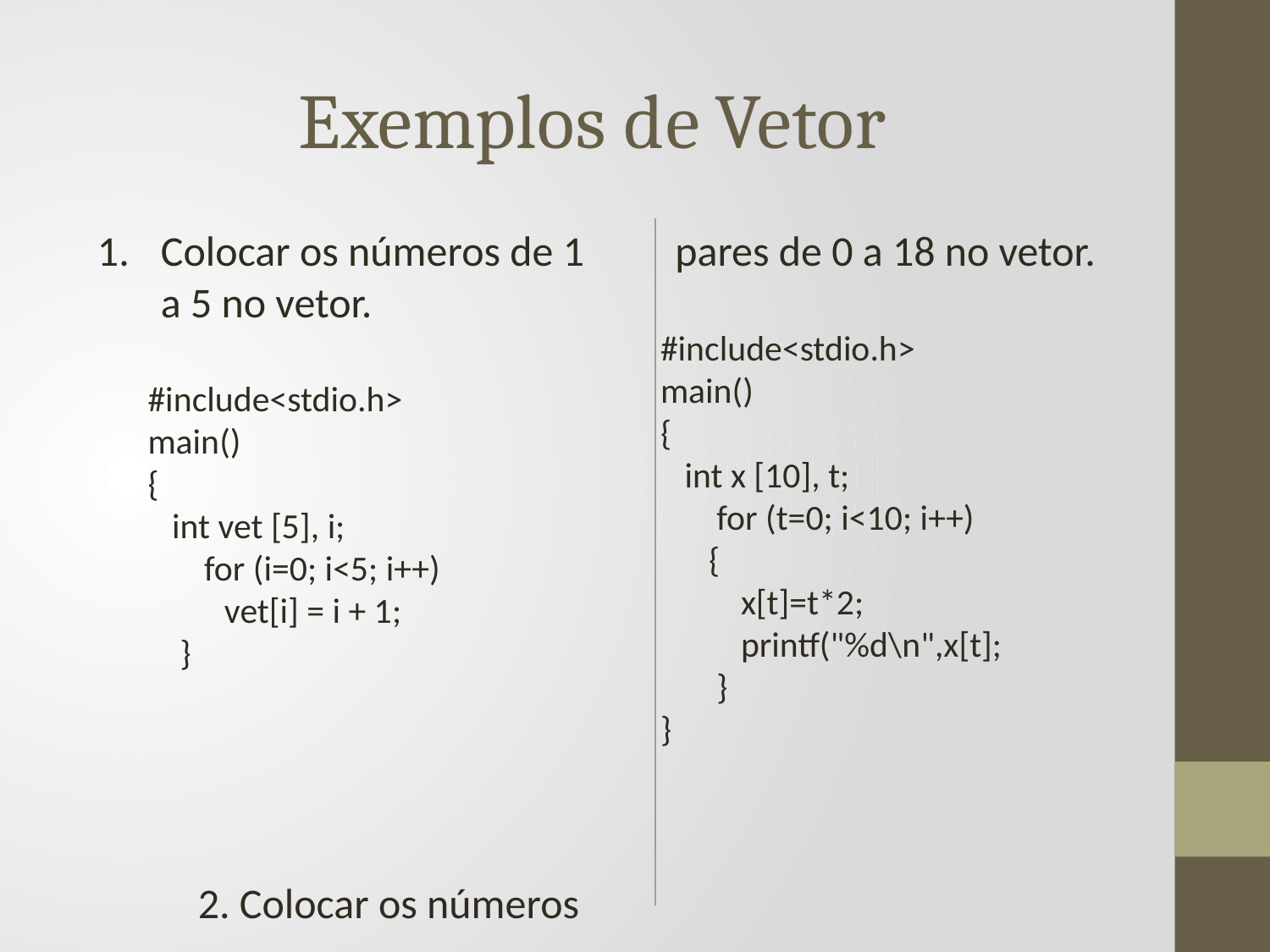

Exemplos de Vetor
Colocar os números de 1  a 5 no vetor.

#include<stdio.h>
main()
{
   int vet [5], i;
       for (i=0; i<5; i++)
	vet[i] = i + 1;
    }

2. Colocar os números        pares de 0 a 18 no vetor.

#include<stdio.h>
main()
{
   int x [10], t;
       for (t=0; i<10; i++)
      {
          x[t]=t*2;
          printf("%d\n",x[t];
       }
}